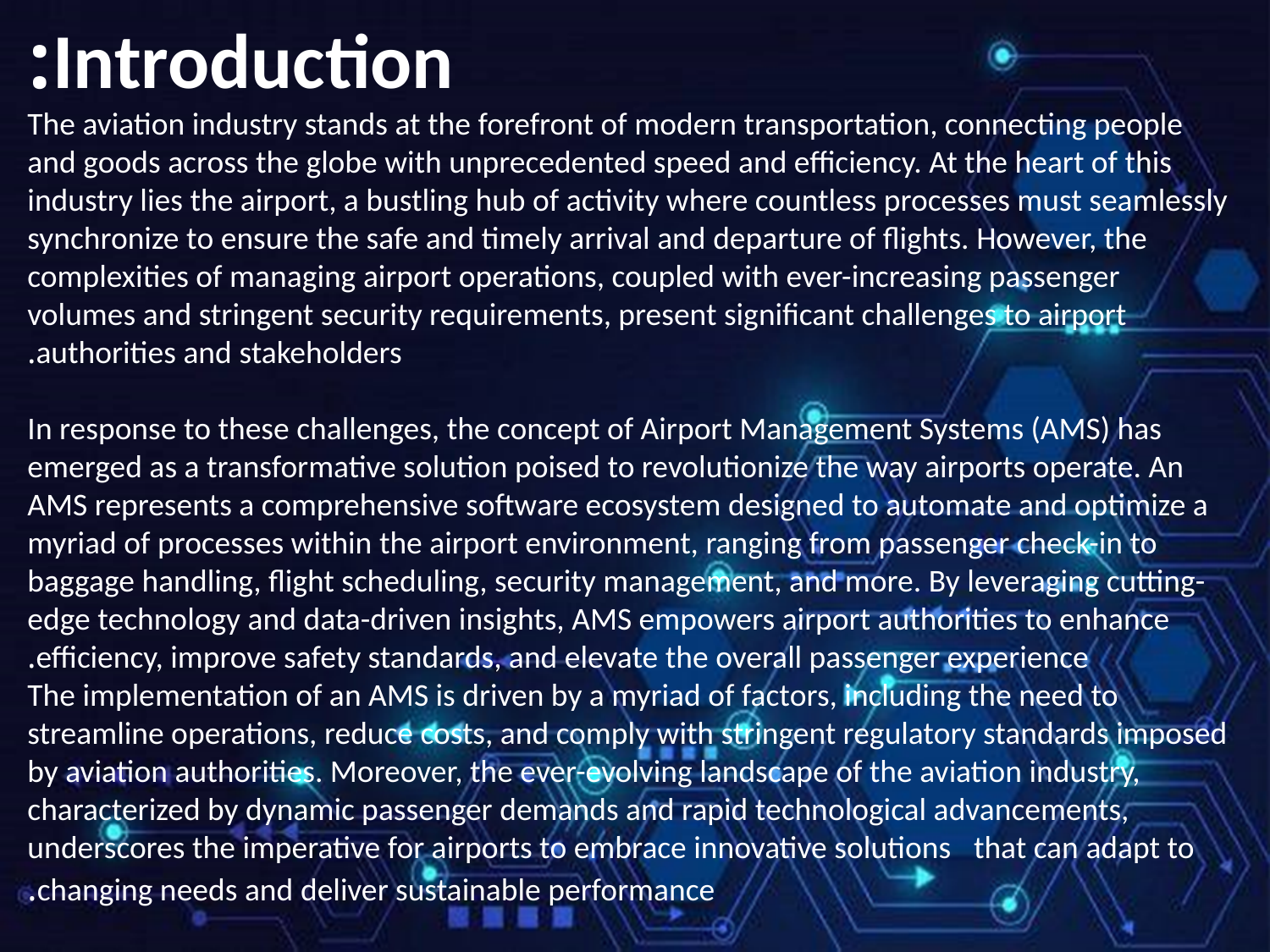

Introduction:
The aviation industry stands at the forefront of modern transportation, connecting people and goods across the globe with unprecedented speed and efficiency. At the heart of this industry lies the airport, a bustling hub of activity where countless processes must seamlessly synchronize to ensure the safe and timely arrival and departure of flights. However, the complexities of managing airport operations, coupled with ever-increasing passenger volumes and stringent security requirements, present significant challenges to airport authorities and stakeholders.

In response to these challenges, the concept of Airport Management Systems (AMS) has emerged as a transformative solution poised to revolutionize the way airports operate. An AMS represents a comprehensive software ecosystem designed to automate and optimize a myriad of processes within the airport environment, ranging from passenger check-in to baggage handling, flight scheduling, security management, and more. By leveraging cutting-edge technology and data-driven insights, AMS empowers airport authorities to enhance efficiency, improve safety standards, and elevate the overall passenger experience.
The implementation of an AMS is driven by a myriad of factors, including the need to streamline operations, reduce costs, and comply with stringent regulatory standards imposed by aviation authorities. Moreover, the ever-evolving landscape of the aviation industry, characterized by dynamic passenger demands and rapid technological advancements, underscores the imperative for airports to embrace innovative solutions   that can adapt to
changing needs and deliver sustainable performance.